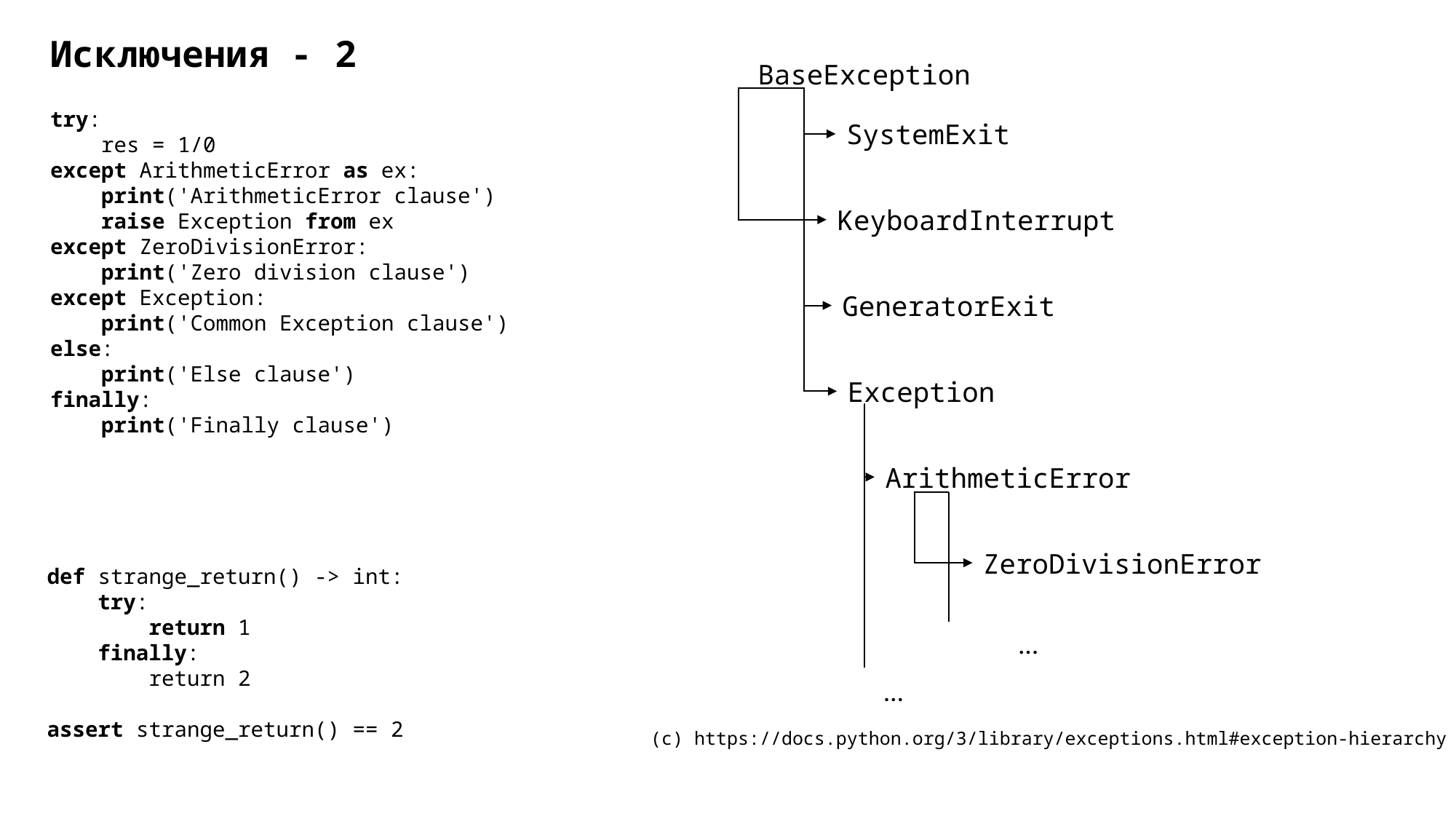

Исключения - 2
BaseException
SystemExit
KeyboardInterrupt
GeneratorExit
Exception
ArithmeticError
ZeroDivisionError
…
…
try:
    res = 1/0
except ArithmeticError as ex:
    print('ArithmeticError clause')
    raise Exception from ex
except ZeroDivisionError:
    print('Zero division clause')
except Exception:
    print('Common Exception clause')
else:
    print('Else clause')
finally:
    print('Finally clause')
def strange_return() -> int:
    try:
        return 1
    finally:
        return 2

assert strange_return() == 2
(c) https://docs.python.org/3/library/exceptions.html#exception-hierarchy